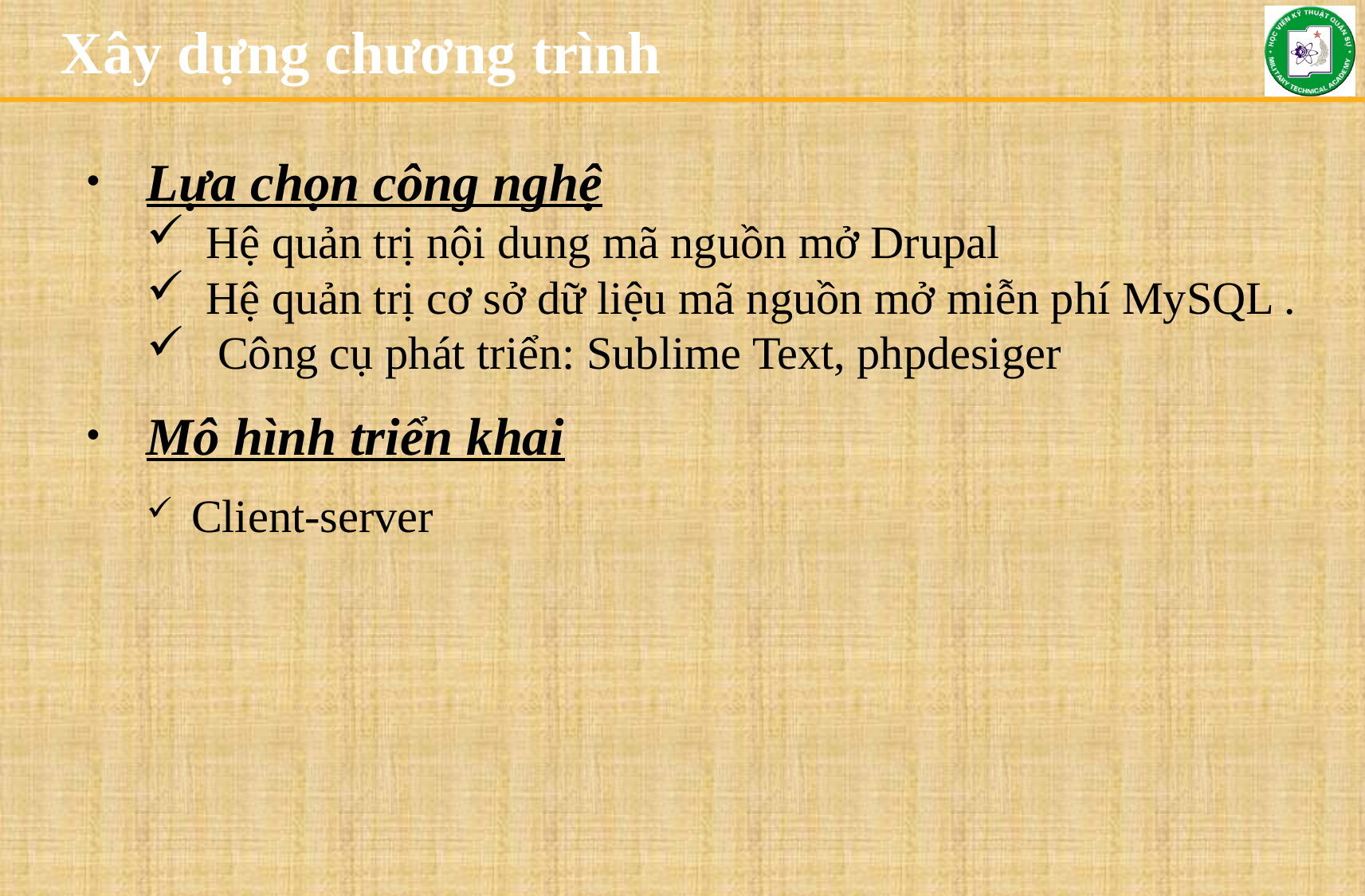

Xây dựng chương trình
Lựa chọn công nghệ
Hệ quản trị nội dung mã nguồn mở Drupal
Hệ quản trị cơ sở dữ liệu mã nguồn mở miễn phí MySQL .
 Công cụ phát triển: Sublime Text, phpdesiger
Mô hình triển khai
Client-server